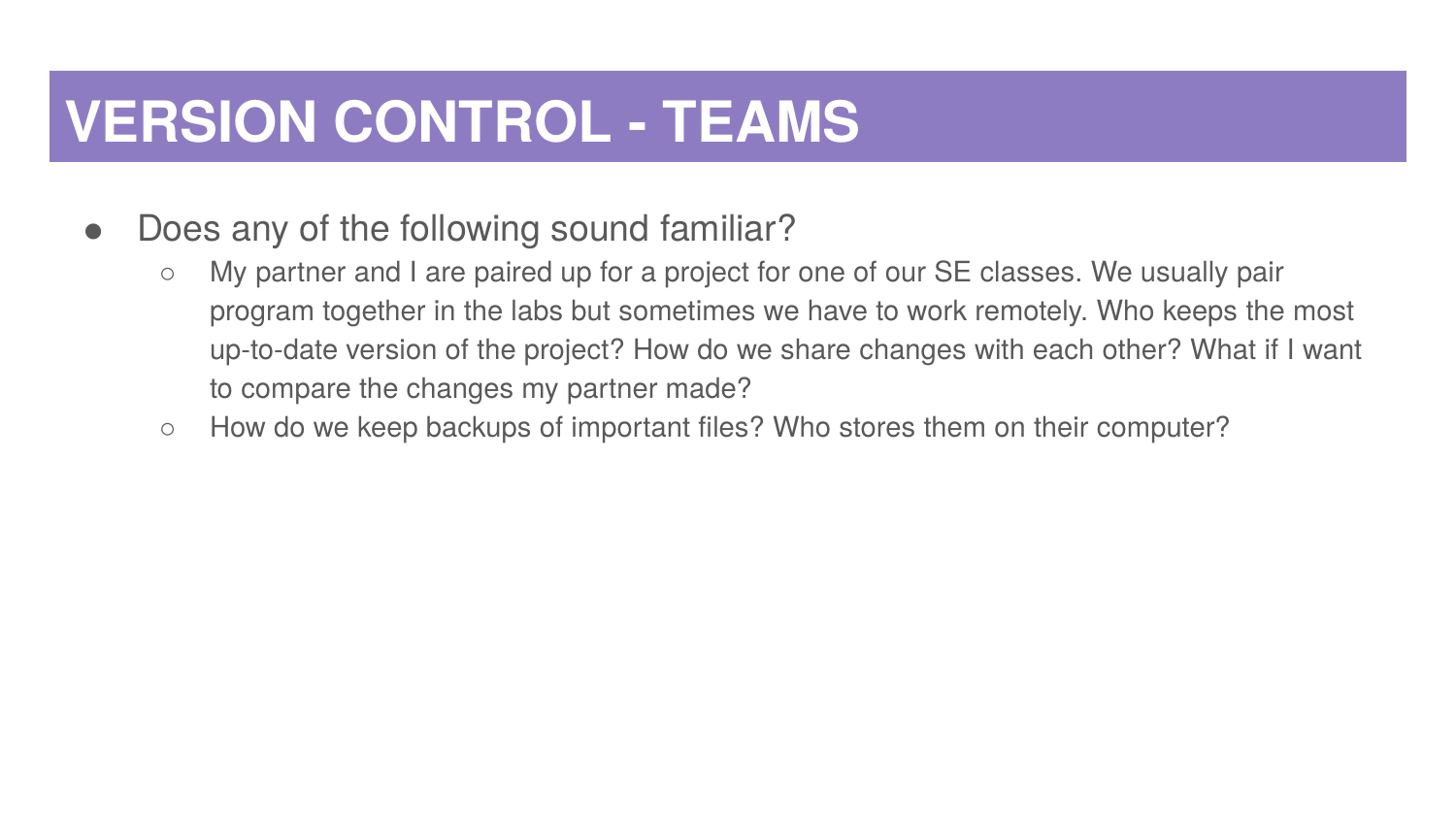

# VERSION CONTROL - TEAMS
Does any of the following sound familiar?
My partner and I are paired up for a project for one of our SE classes. We usually pair program together in the labs but sometimes we have to work remotely. Who keeps the most up-to-date version of the project? How do we share changes with each other? What if I want to compare the changes my partner made?
How do we keep backups of important files? Who stores them on their computer?